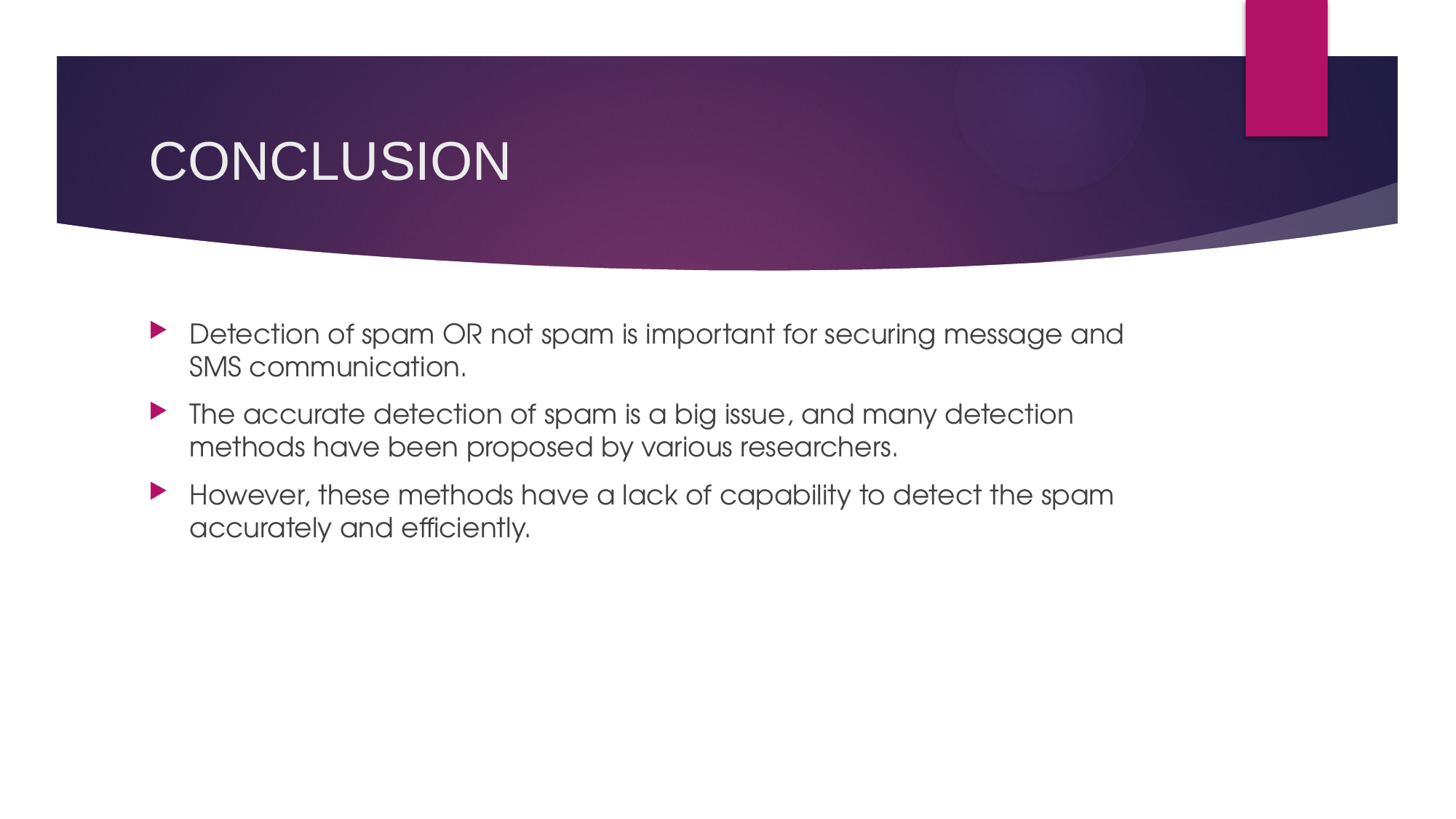

# CONCLUSION
Detection of spam OR not spam is important for securing message and SMS communication.
The accurate detection of spam is a big issue, and many detection methods have been proposed by various researchers.
However, these methods have a lack of capability to detect the spam accurately and efficiently.